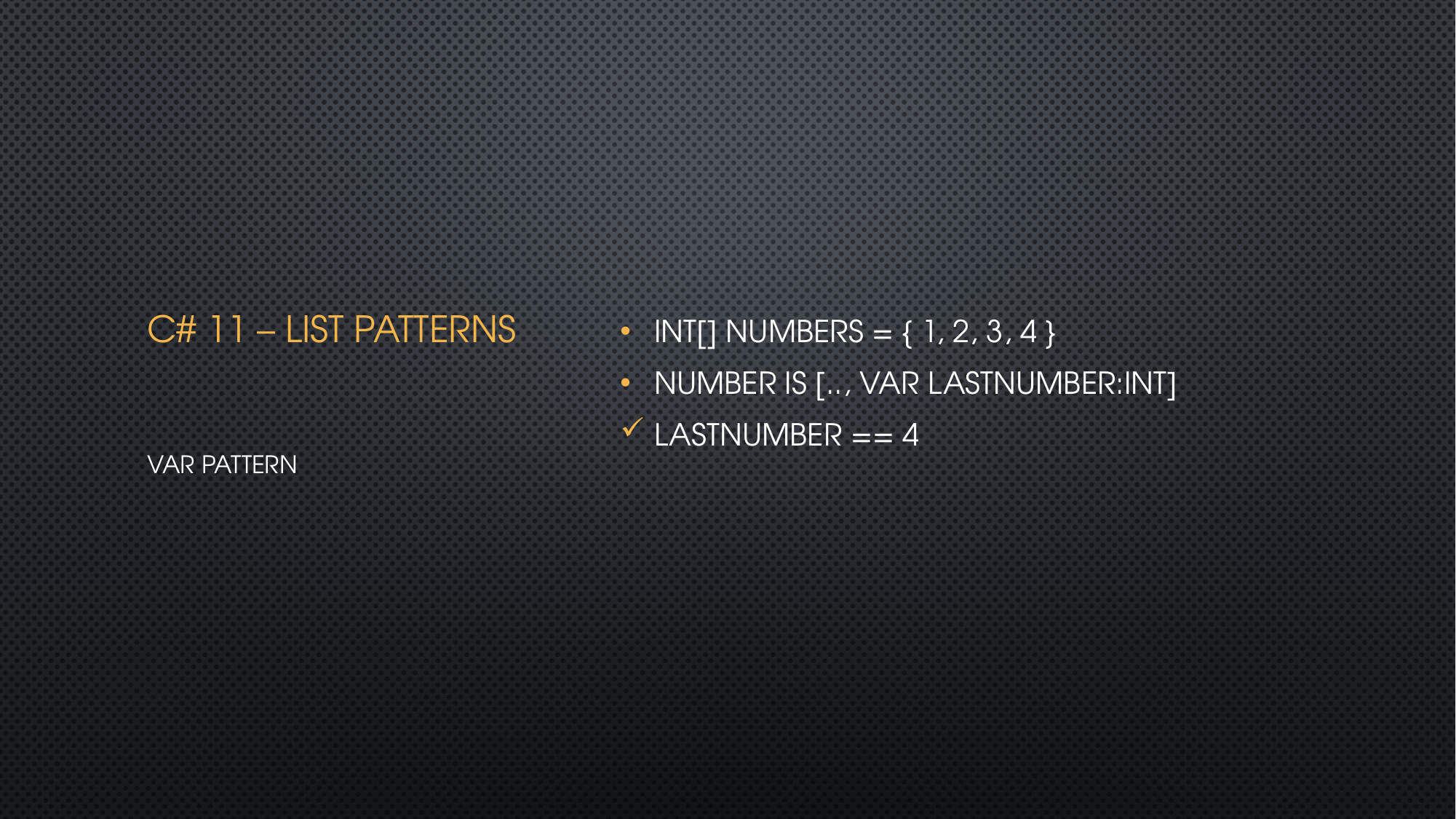

int[] numbers = { 1, 2, 3, 4 }
Number is [.., var lastNumber:int]
lastNumber == 4
# C# 11 – LIST PATTERNS
Var Pattern